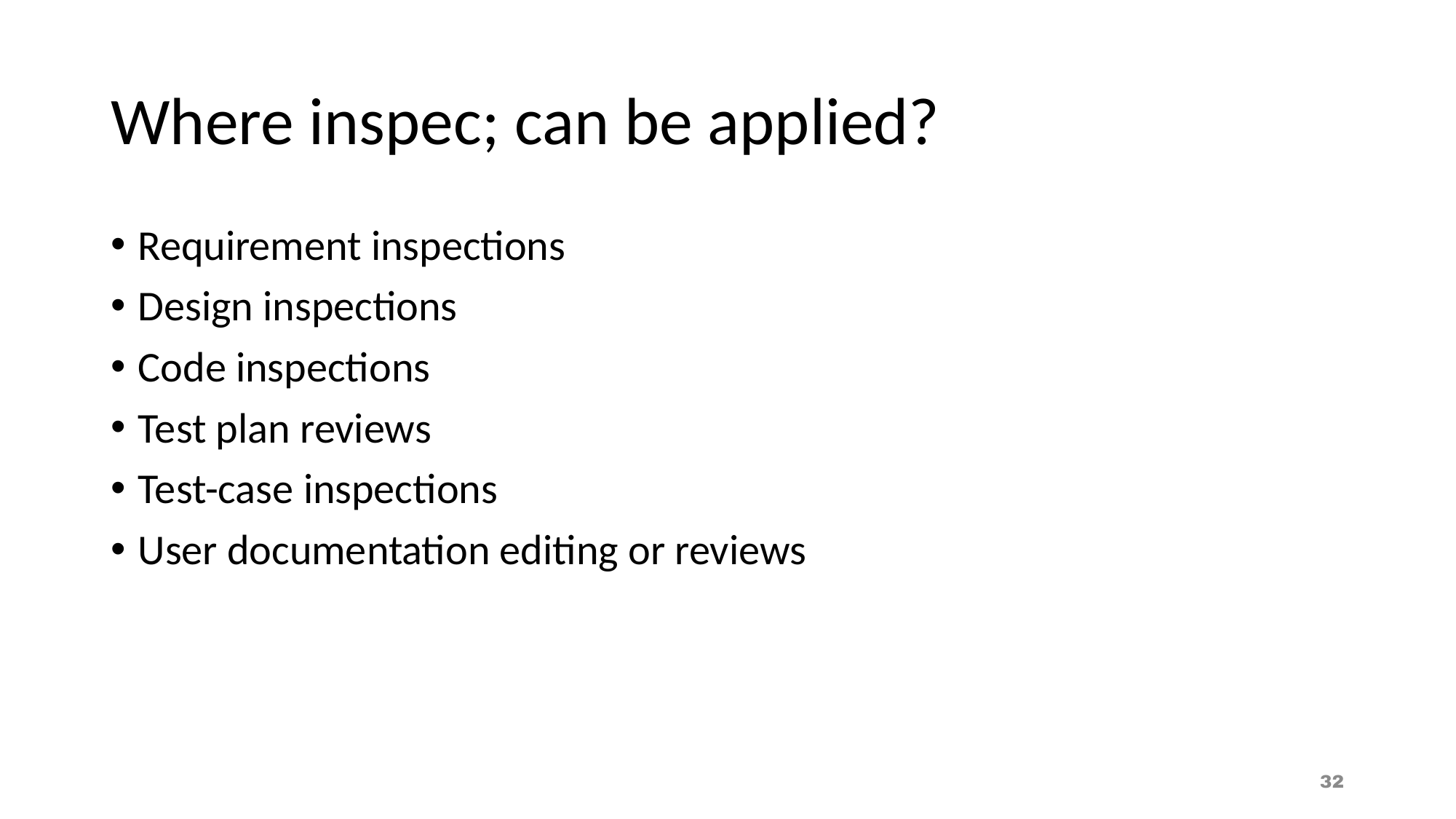

# Where inspec; can be applied?
Requirement inspections
Design inspections
Code inspections
Test plan reviews
Test-case inspections
User documentation editing or reviews
32